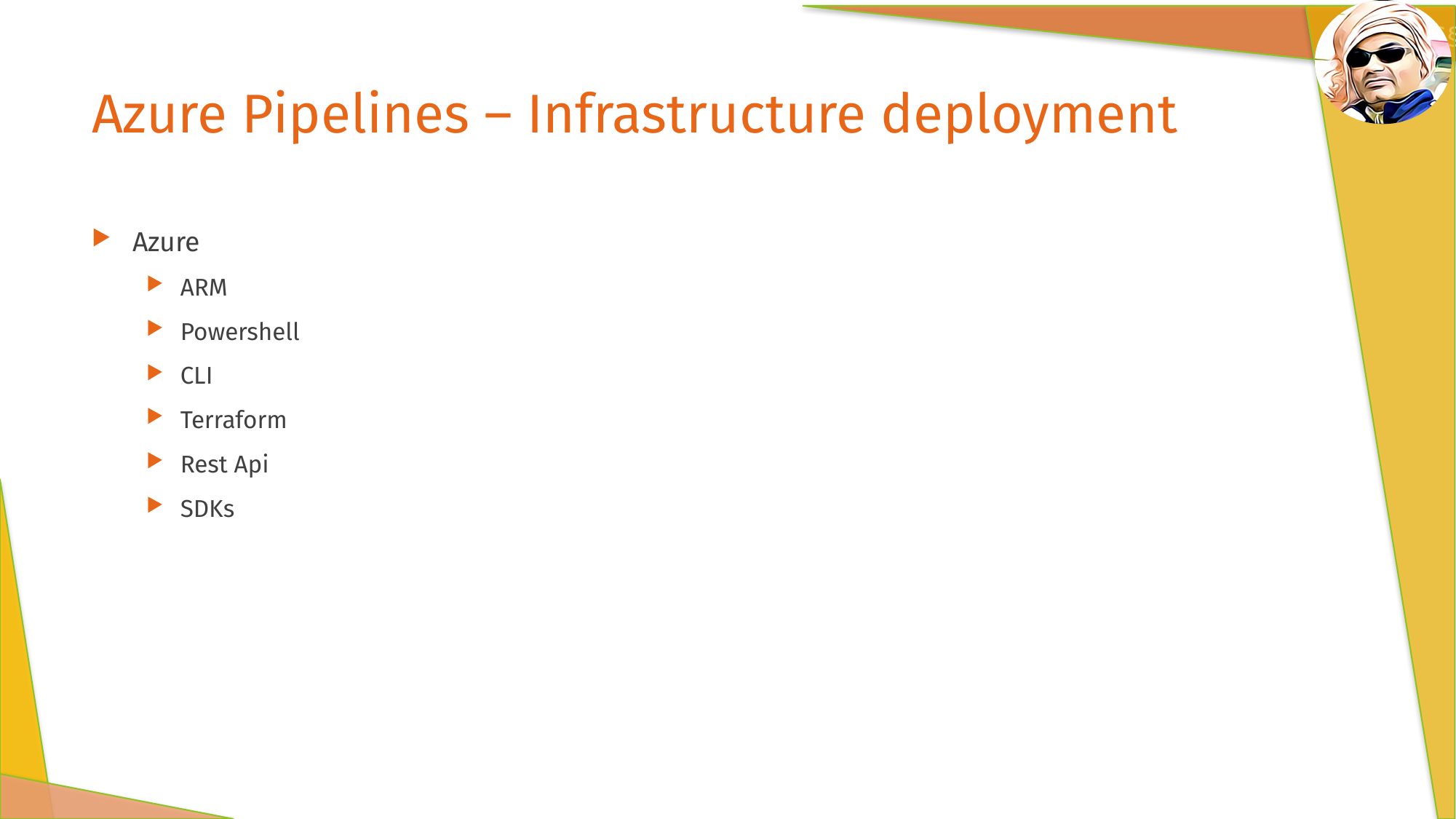

# Azure Pipelines – Infrastructure deployment
Azure
ARM
Powershell
CLI
Terraform
Rest Api
SDKs